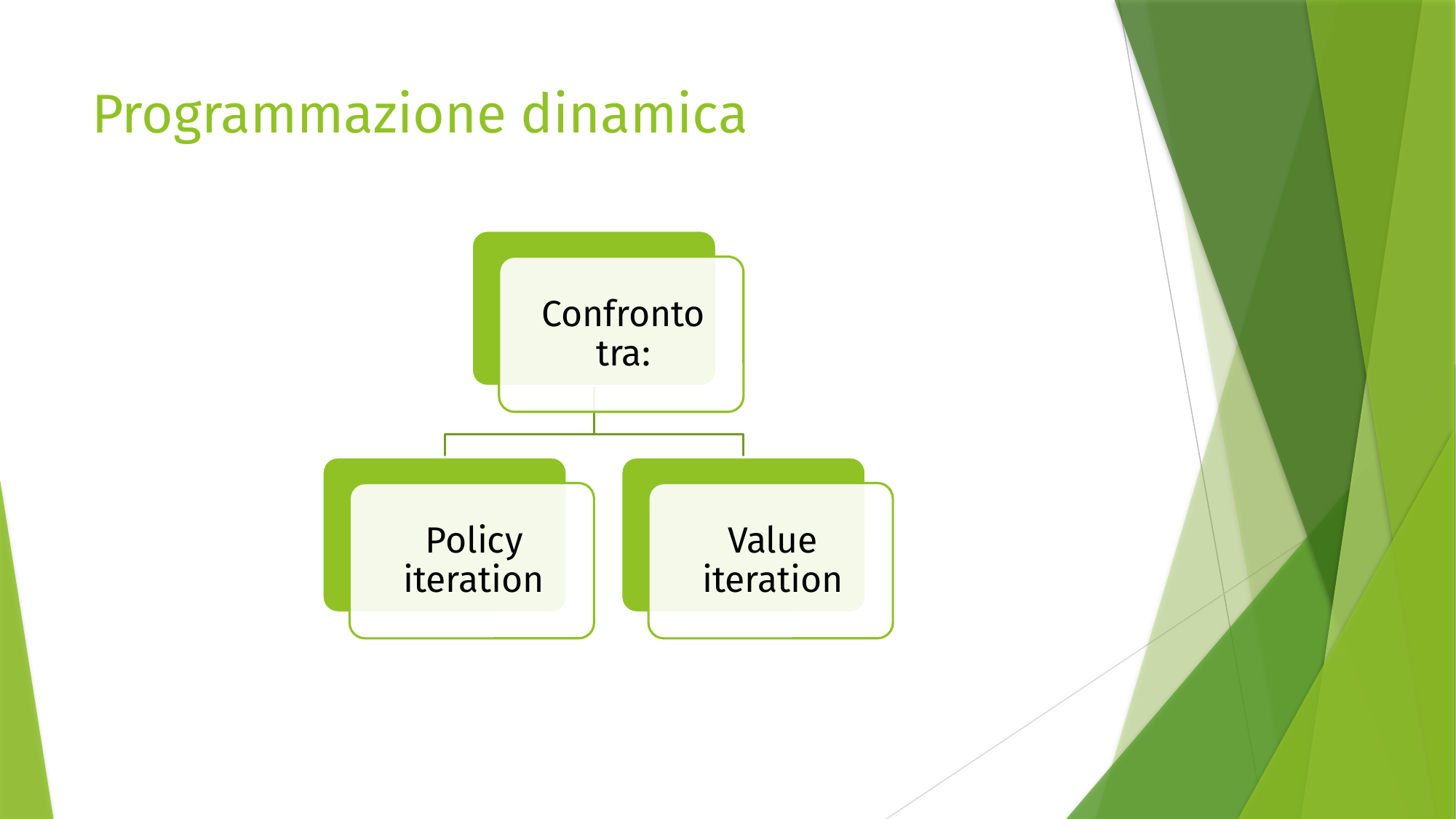

# Programmazione dinamica
Confronto tra:
Policy iteration
Value iteration